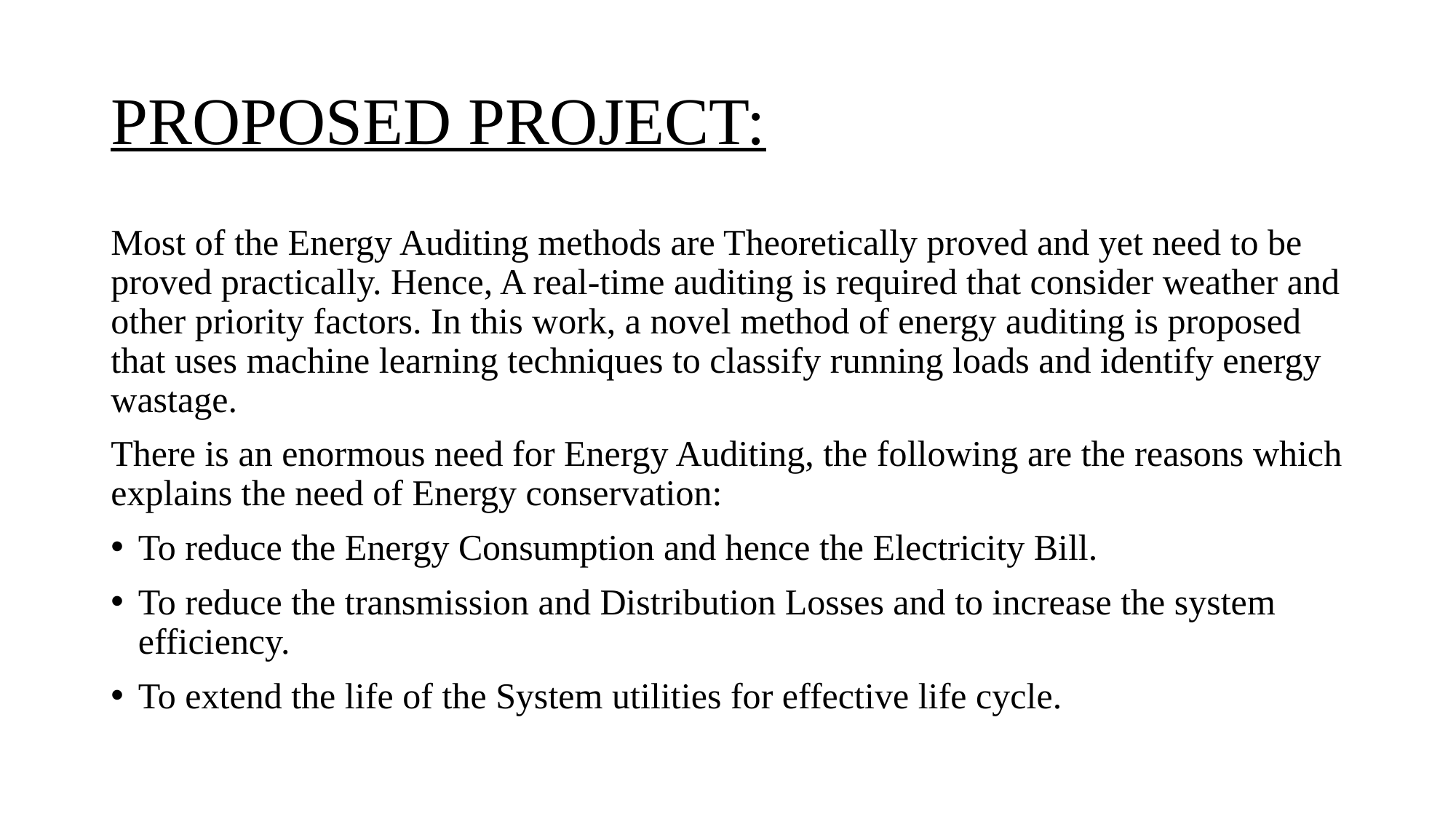

# PROPOSED PROJECT:
Most of the Energy Auditing methods are Theoretically proved and yet need to be proved practically. Hence, A real-time auditing is required that consider weather and other priority factors. In this work, a novel method of energy auditing is proposed that uses machine learning techniques to classify running loads and identify energy wastage.
There is an enormous need for Energy Auditing, the following are the reasons which explains the need of Energy conservation:
To reduce the Energy Consumption and hence the Electricity Bill.
To reduce the transmission and Distribution Losses and to increase the system efficiency.
To extend the life of the System utilities for effective life cycle.